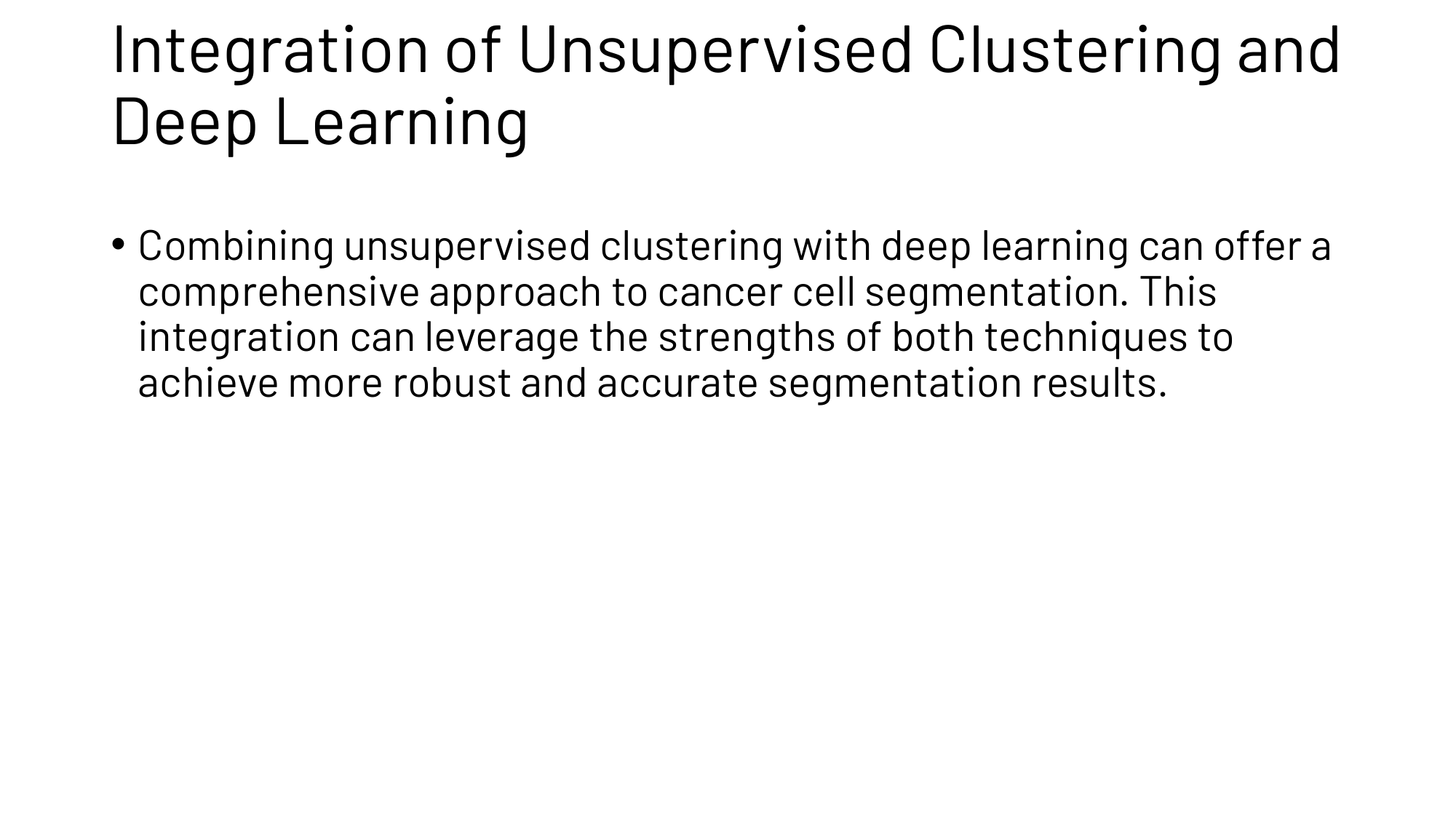

# Integration of Unsupervised Clustering and Deep Learning

Combining unsupervised clustering with deep learning can offer a comprehensive approach to cancer cell segmentation. This integration can leverage the strengths of both techniques to achieve more robust and accurate segmentation results.